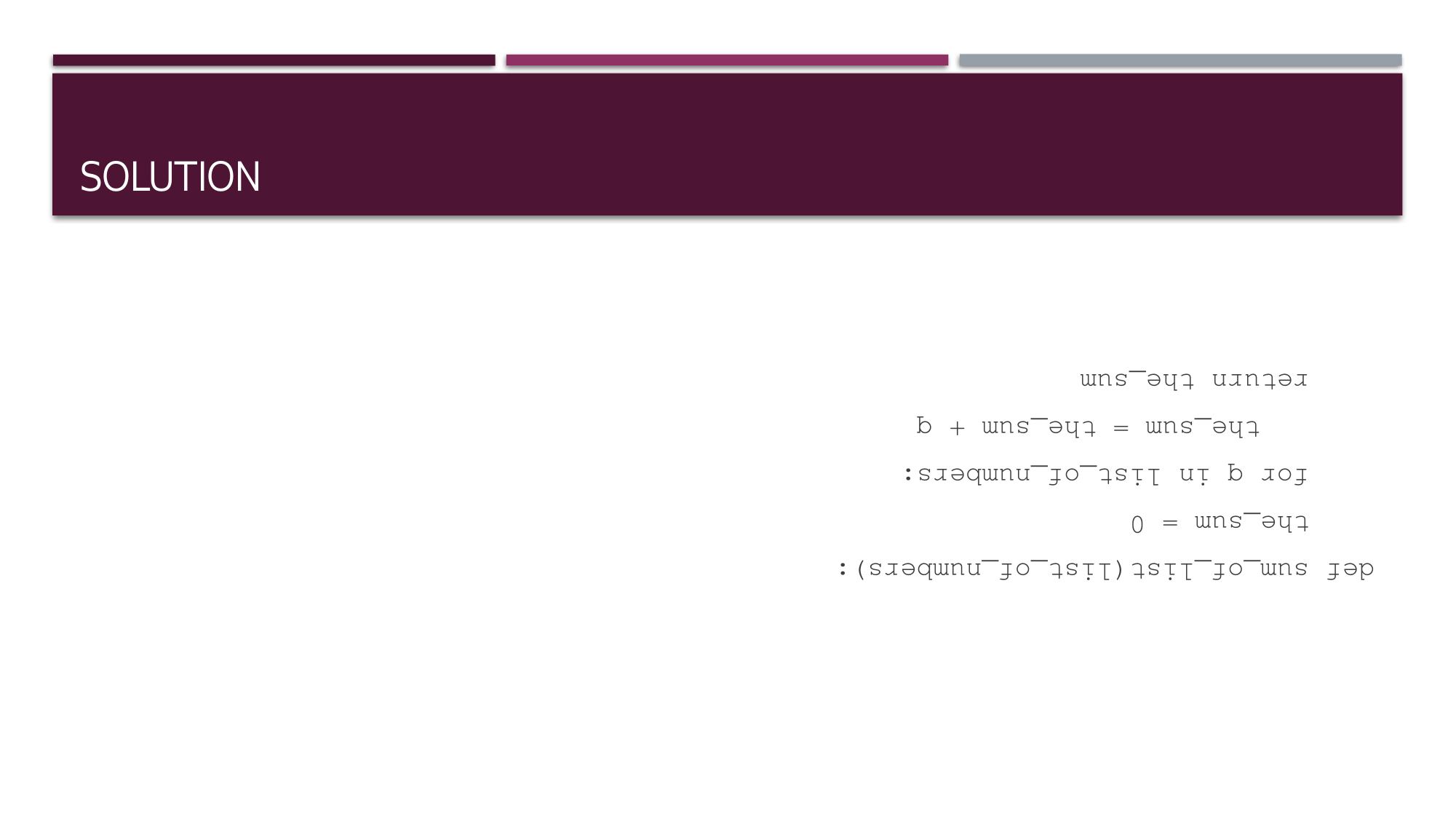

# Solution
def sum_of_list(list_of_numbers):
    the_sum = 0
    for q in list_of_numbers:
       the_sum = the_sum + q
    return the_sum